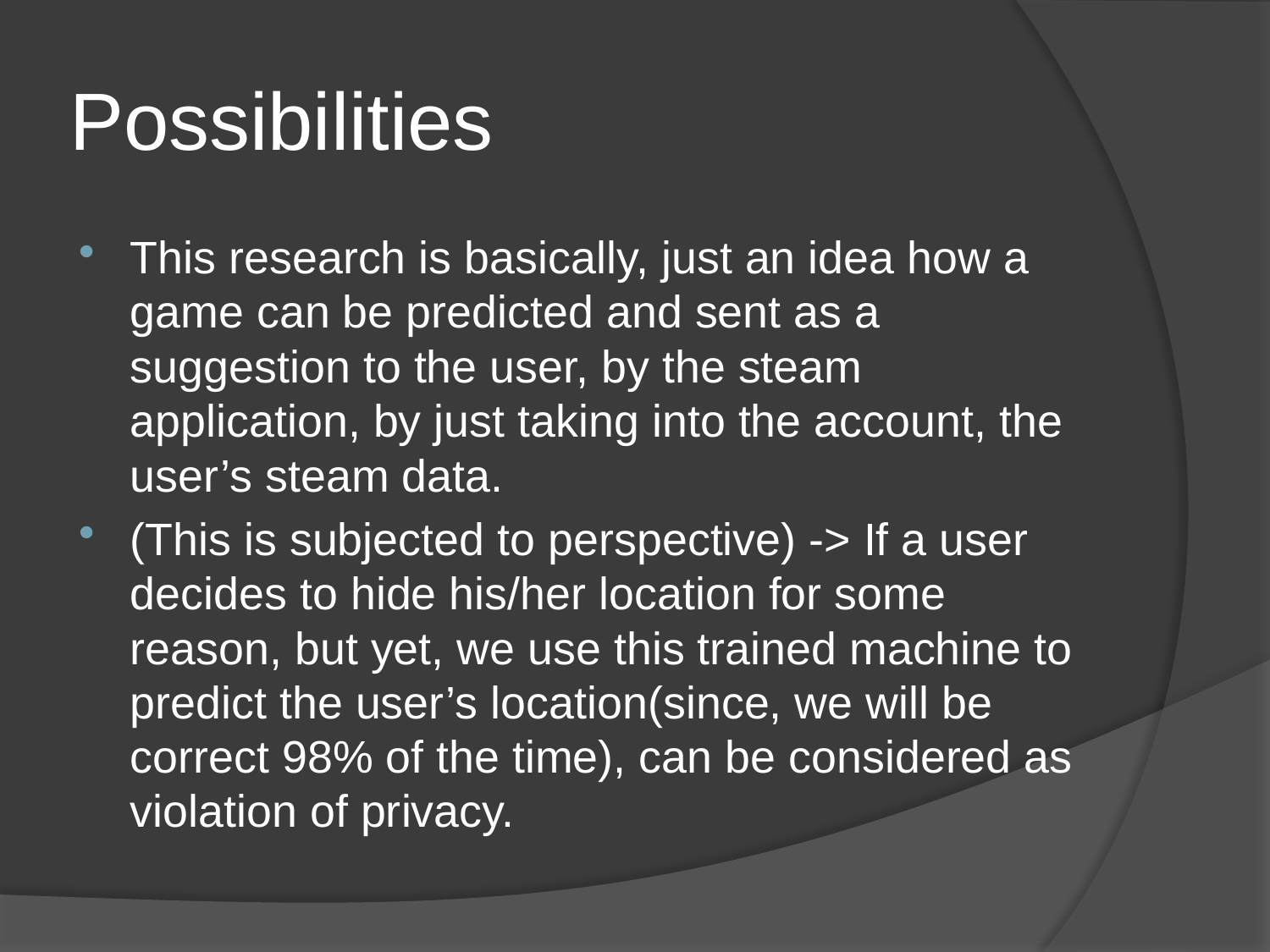

# Possibilities
This research is basically, just an idea how a game can be predicted and sent as a suggestion to the user, by the steam application, by just taking into the account, the user’s steam data.
(This is subjected to perspective) -> If a user decides to hide his/her location for some reason, but yet, we use this trained machine to predict the user’s location(since, we will be correct 98% of the time), can be considered as violation of privacy.